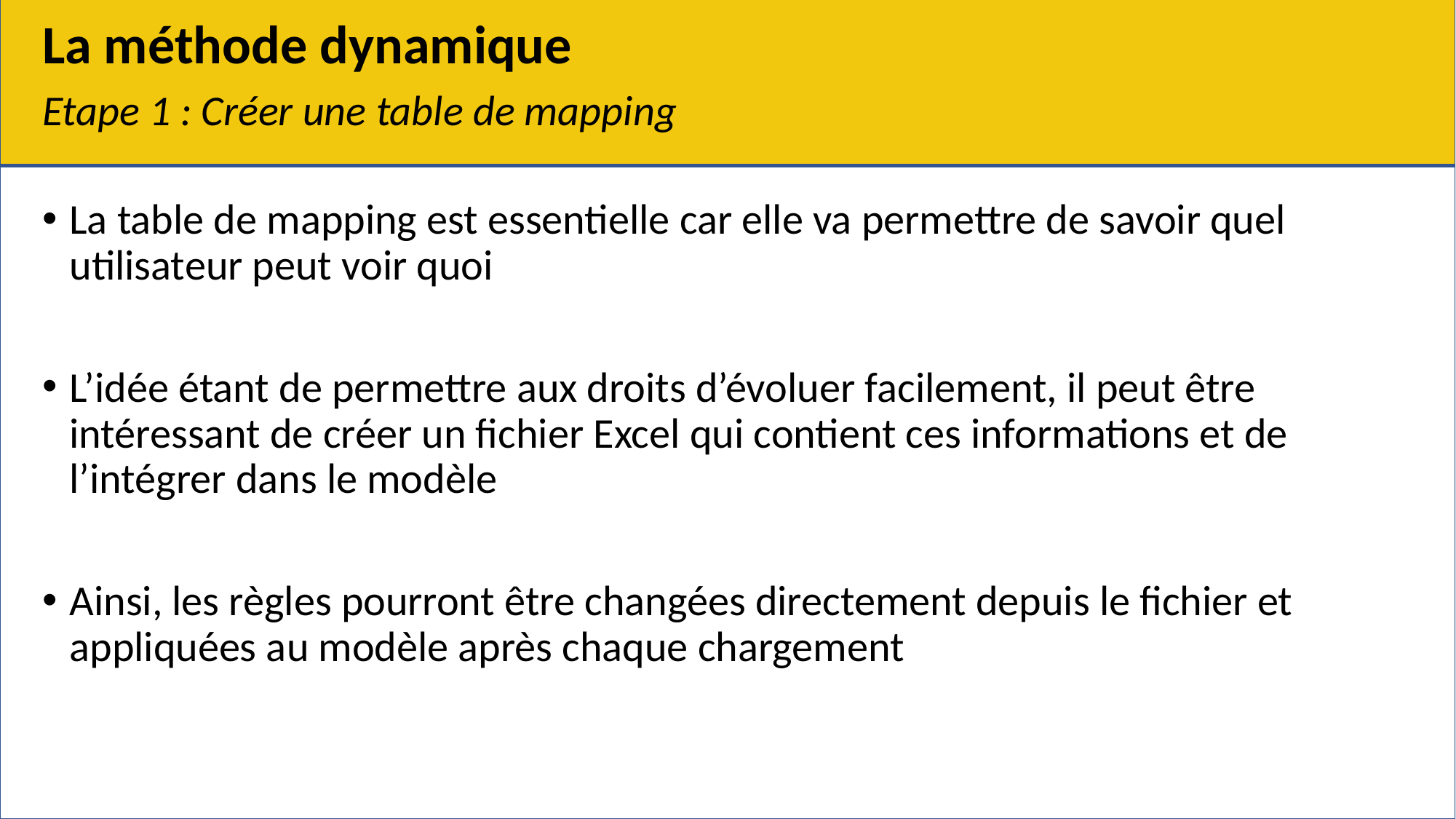

# La méthode dynamique
Etape 1 : Créer une table de mapping
La table de mapping est essentielle car elle va permettre de savoir quel utilisateur peut voir quoi

L’idée étant de permettre aux droits d’évoluer facilement, il peut être intéressant de créer un fichier Excel qui contient ces informations et de l’intégrer dans le modèle

Ainsi, les règles pourront être changées directement depuis le fichier et appliquées au modèle après chaque chargement